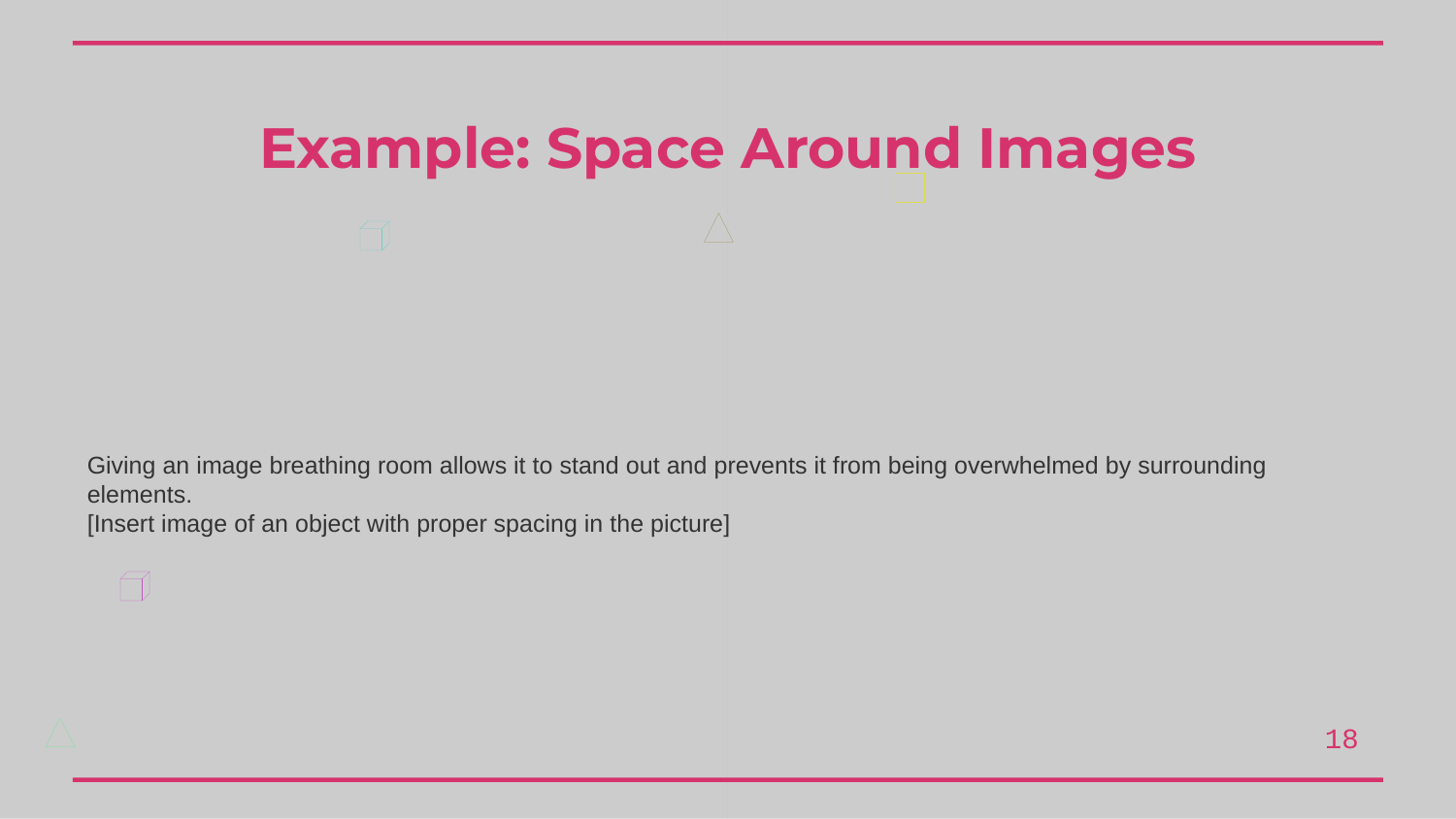

Example: Space Around Images

Giving an image breathing room allows it to stand out and prevents it from being overwhelmed by surrounding elements.
[Insert image of an object with proper spacing in the picture]

18